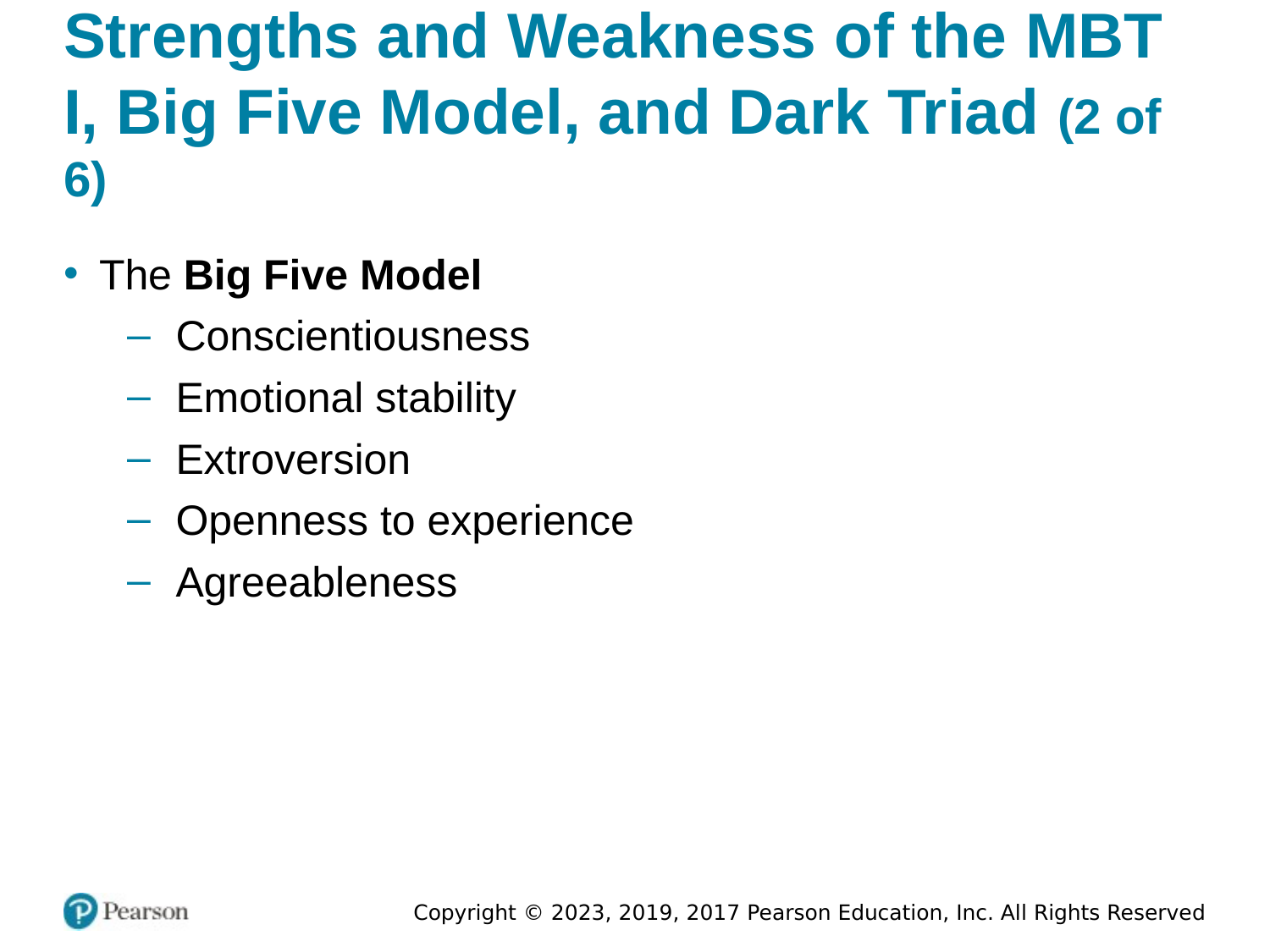

# Strengths and Weakness of the M B T I, Big Five Model, and Dark Triad (2 of 6)
The Big Five Model
Conscientiousness
Emotional stability
Extroversion
Openness to experience
Agreeableness